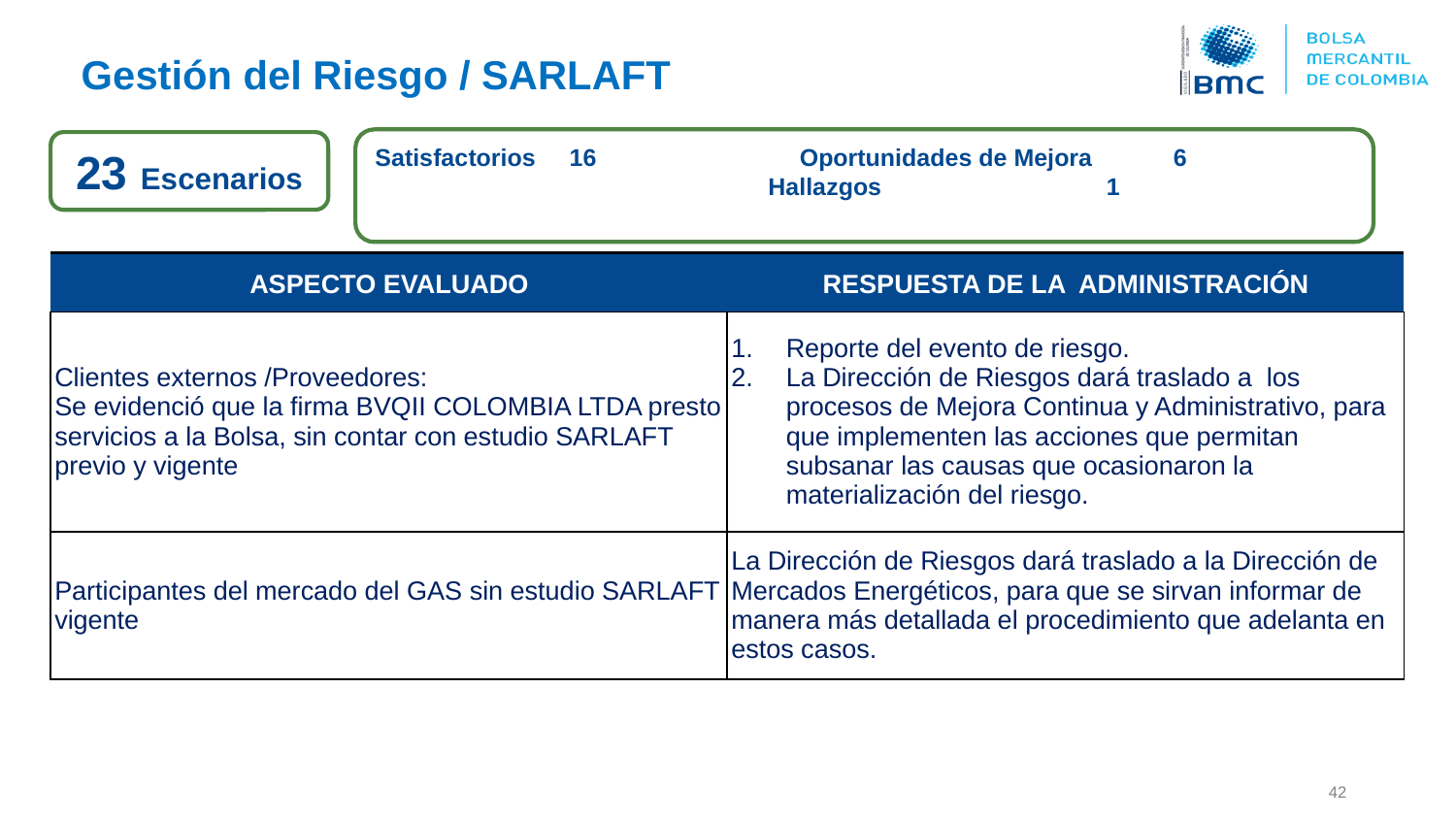

Gestión del Riesgo / SARLAFT

Satisfactorios     16                              Oportunidades de Mejora            6
		               Hallazgos	                      1
23 Escenarios
| ASPECTO EVALUADO | RESPUESTA DE LA ADMINISTRACIÓN |
| --- | --- |
| Clientes externos /Proveedores: Se evidenció que la firma BVQII COLOMBIA LTDA presto servicios a la Bolsa, sin contar con estudio SARLAFT previo y vigente | Reporte del evento de riesgo. La Dirección de Riesgos dará traslado a los procesos de Mejora Continua y Administrativo, para que implementen las acciones que permitan subsanar las causas que ocasionaron la materialización del riesgo. |
| Participantes del mercado del GAS sin estudio SARLAFT vigente | La Dirección de Riesgos dará traslado a la Dirección de Mercados Energéticos, para que se sirvan informar de manera más detallada el procedimiento que adelanta en estos casos. |